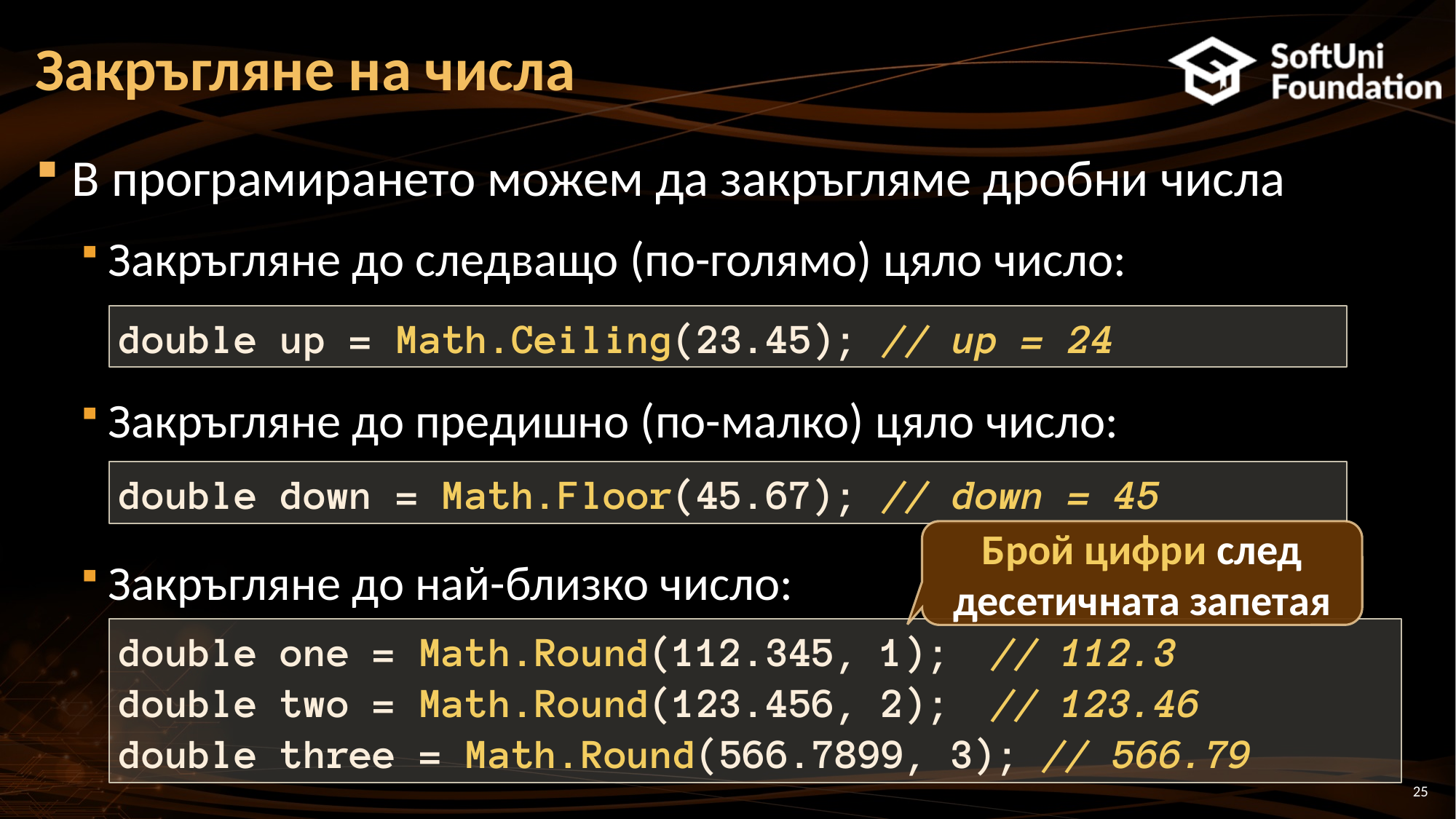

# Закръгляне на числа
В програмирането можем да закръгляме дробни числа
Закръгляне до следващо (по-голямо) цяло число:

Закръгляне до предишно (по-малко) цяло число:

Закръгляне до най-близко число:

double up = Math.Ceiling(23.45);	// up = 24
double down = Math.Floor(45.67);	// down = 45
Брой цифри след десетичната запетая
double one = Math.Round(112.345, 1);	// 112.3
double two = Math.Round(123.456, 2);	// 123.46
double three = Math.Round(566.7899, 3); // 566.79
25